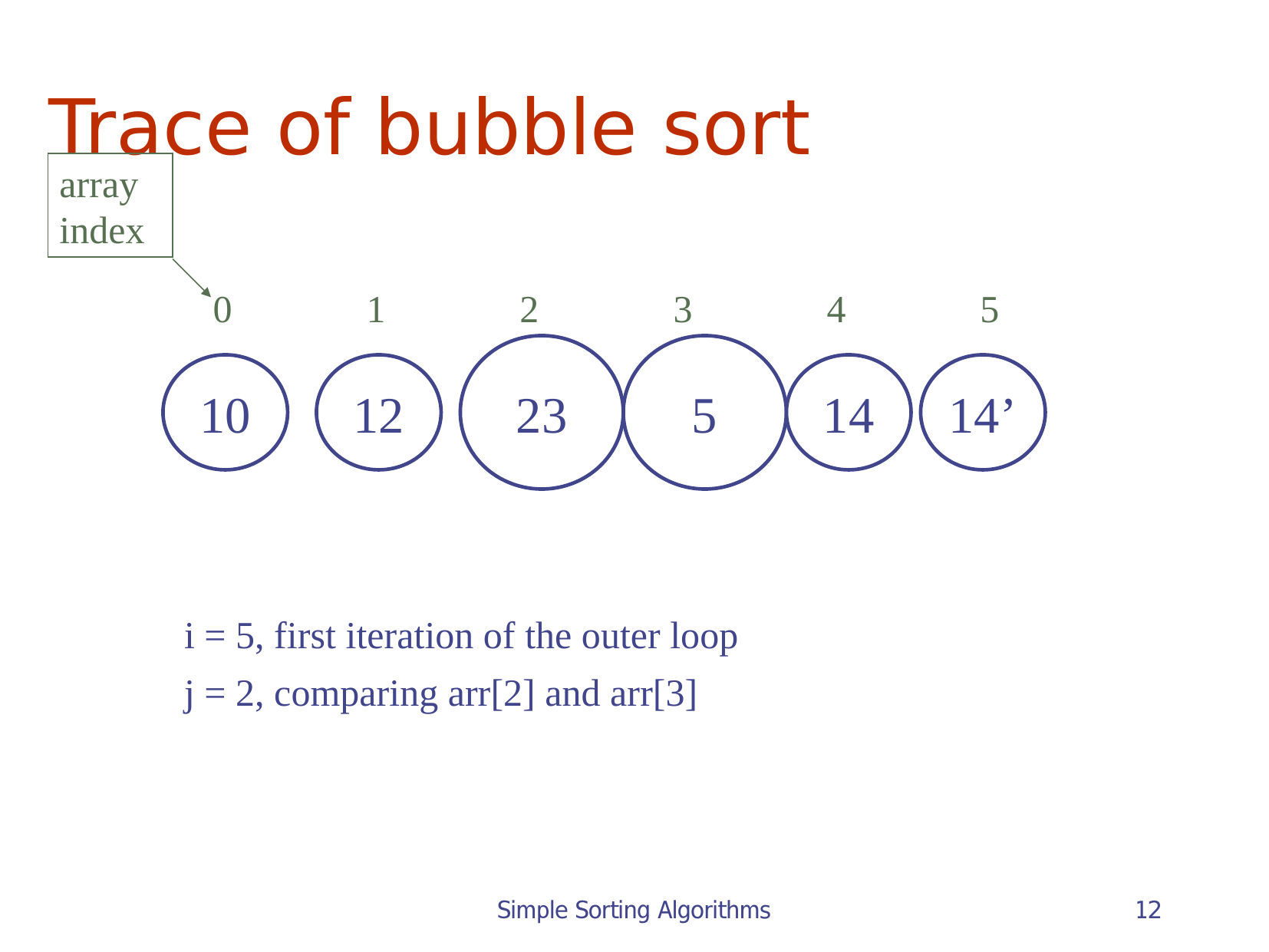

# Trace of bubble sort
array index

0
1
2
3
4
5
23
5
10
12
14
14’
i = 5, first iteration of the outer loop
j = 2, comparing arr[2] and arr[3]
Simple Sorting Algorithms
12